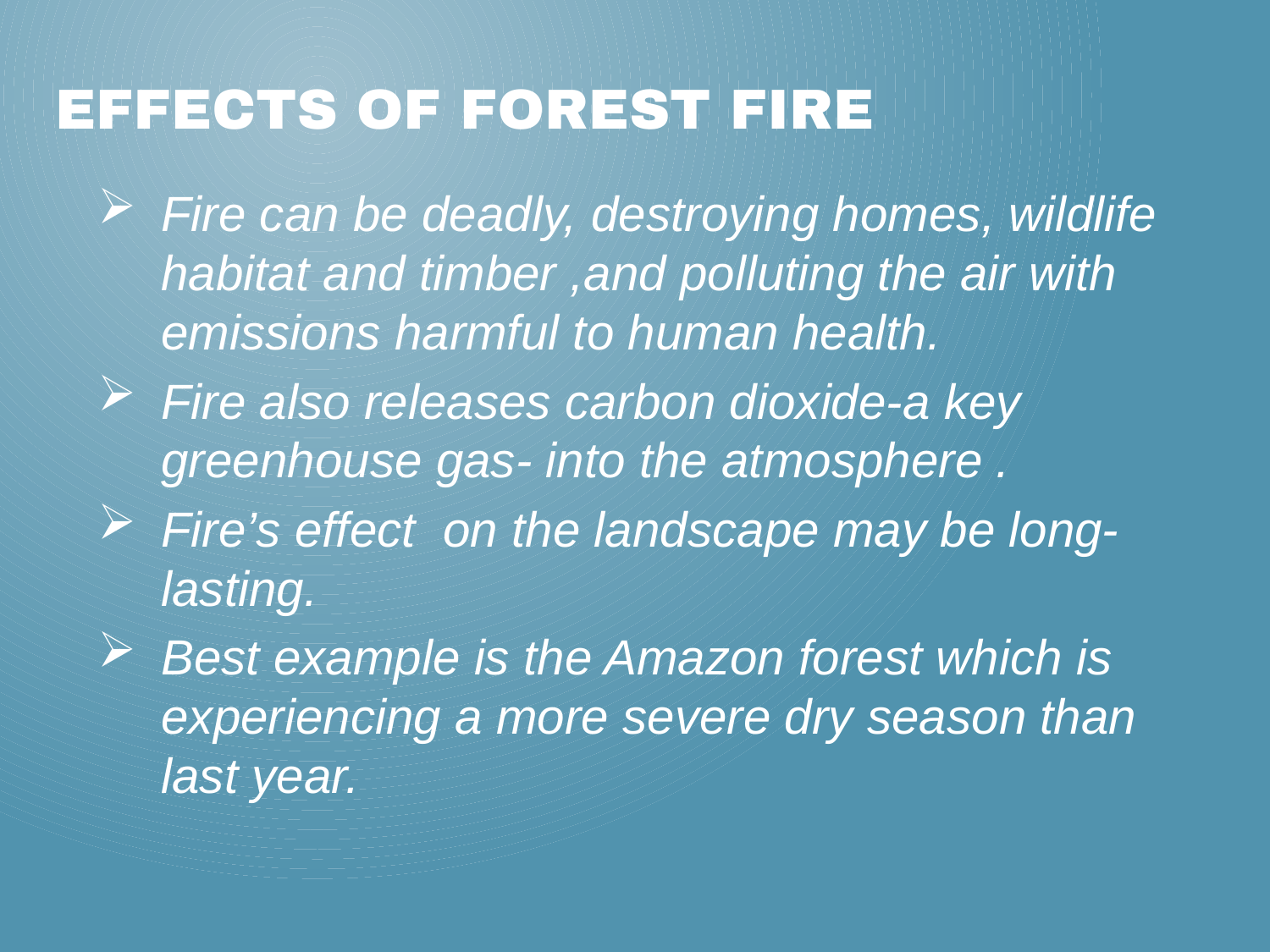

# Effects of forest fire
Fire can be deadly, destroying homes, wildlife habitat and timber ,and polluting the air with emissions harmful to human health.
Fire also releases carbon dioxide-a key greenhouse gas- into the atmosphere .
Fire’s effect  on the landscape may be long-lasting.
Best example is the Amazon forest which is experiencing a more severe dry season than last year.